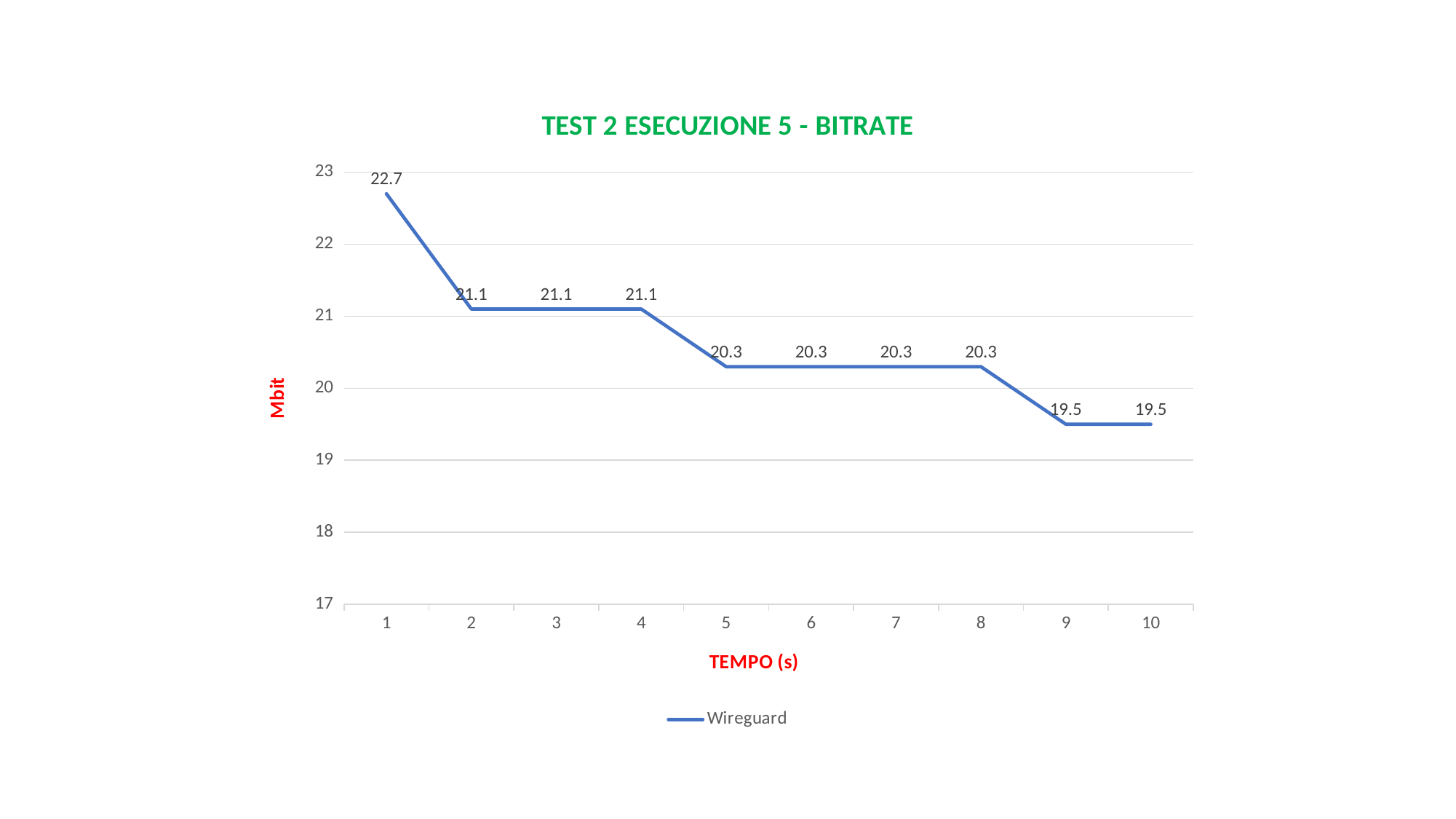

### Chart: TEST 2 ESECUZIONE 5 - BITRATE

| Category | Wireguard |
|---|---|
| 1 | 22.7 |
| 2 | 21.1 |
| 3 | 21.1 |
| 4 | 21.1 |
| 5 | 20.3 |
| 6 | 20.3 |
| 7 | 20.3 |
| 8 | 20.3 |
| 9 | 19.5 |
| 10 | 19.5 |